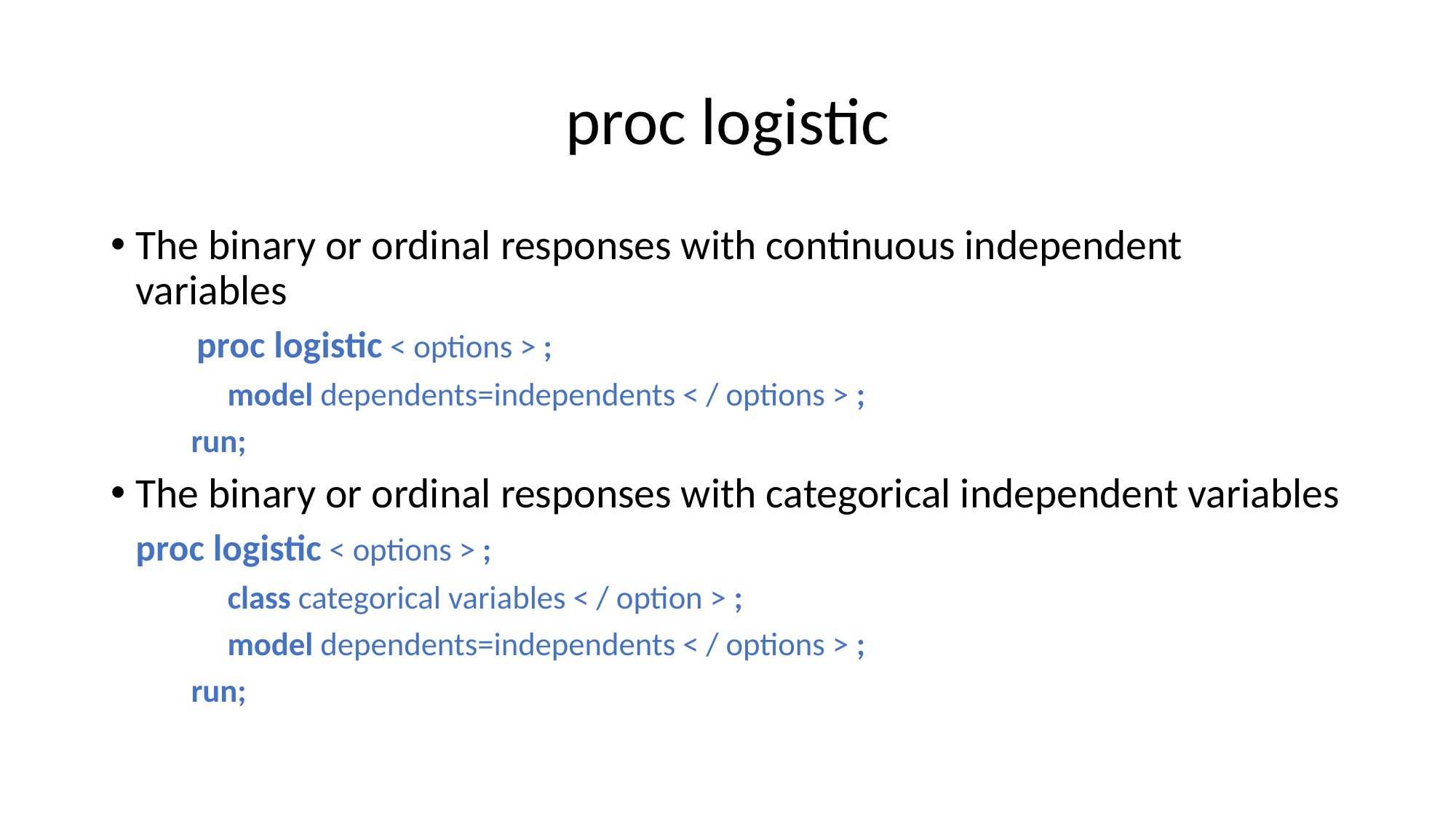

# proc logistic
The binary or ordinal responses with continuous independent variables
          proc logistic < options > ;
                model dependents=independents < / options > ;
           run;
The binary or ordinal responses with categorical independent variables
 		proc logistic < options > ;
                class categorical variables < / option > ;
                model dependents=independents < / options > ;
           run;